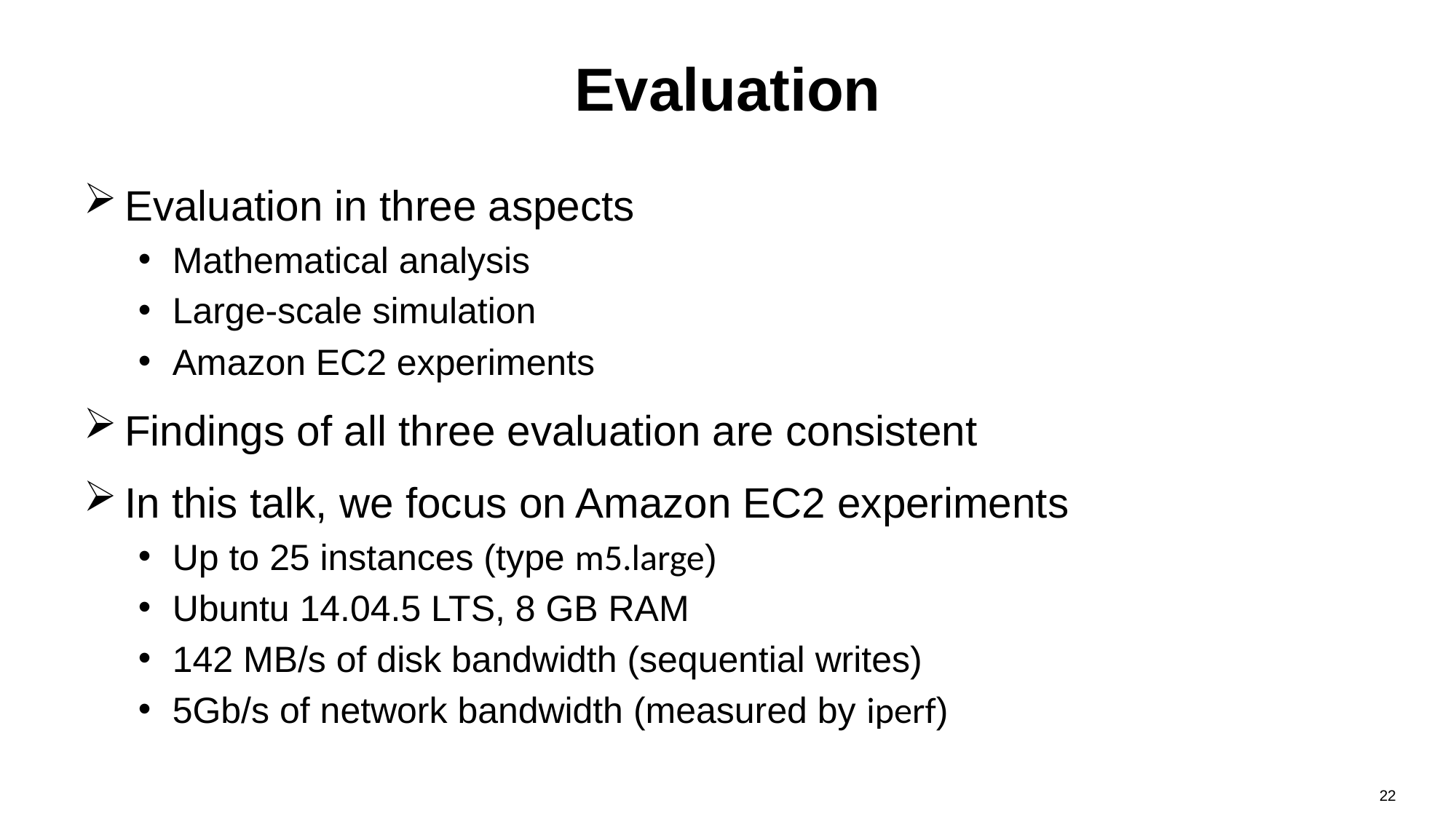

# Evaluation
Evaluation in three aspects
Mathematical analysis
Large-scale simulation
Amazon EC2 experiments
Findings of all three evaluation are consistent
In this talk, we focus on Amazon EC2 experiments
Up to 25 instances (type m5.large)
Ubuntu 14.04.5 LTS, 8 GB RAM
142 MB/s of disk bandwidth (sequential writes)
5Gb/s of network bandwidth (measured by iperf)

22